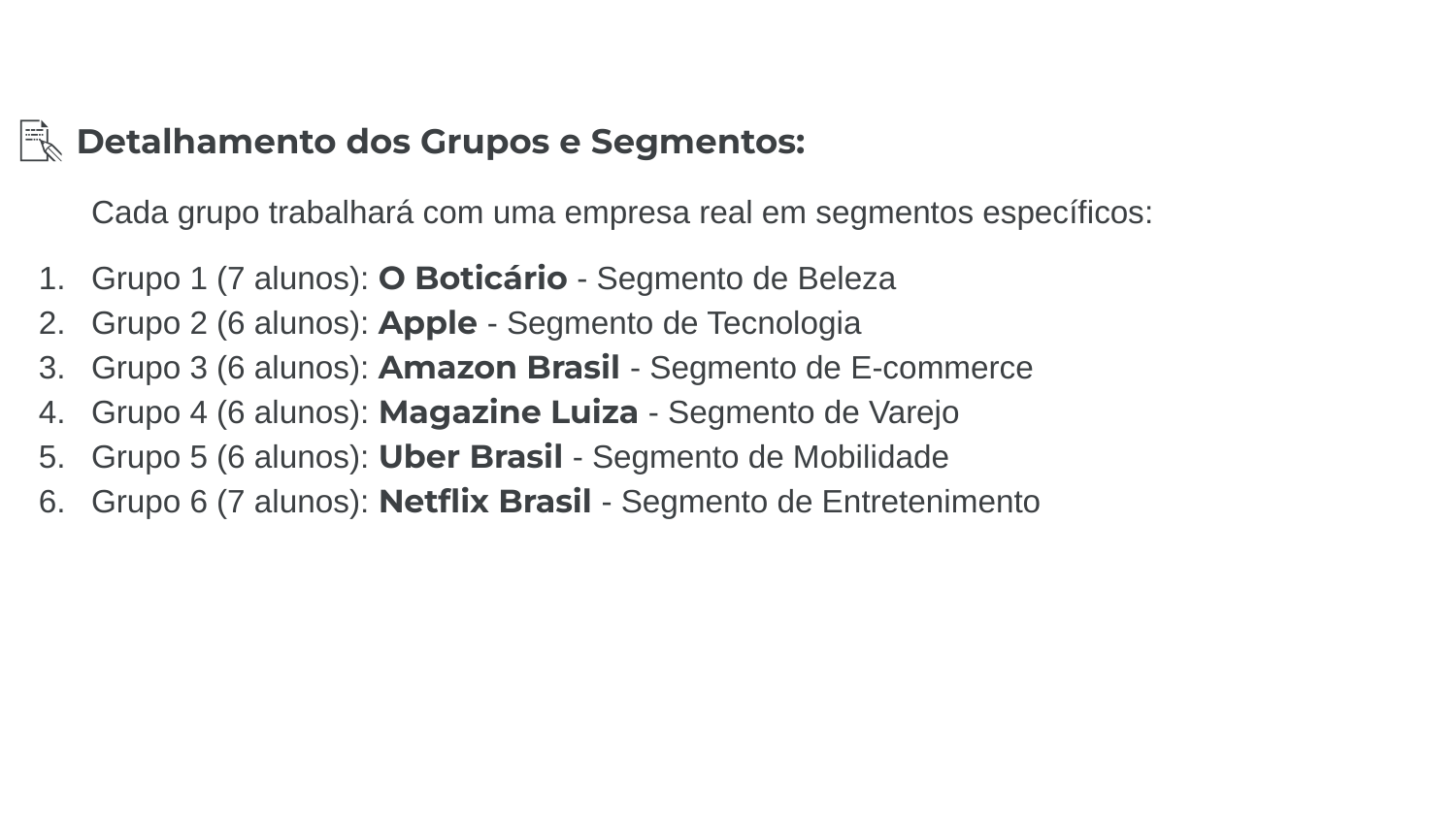

📝 Detalhamento dos Grupos e Segmentos:
Cada grupo trabalhará com uma empresa real em segmentos específicos:
Grupo 1 (7 alunos): O Boticário - Segmento de Beleza
Grupo 2 (6 alunos): Apple - Segmento de Tecnologia
Grupo 3 (6 alunos): Amazon Brasil - Segmento de E-commerce
Grupo 4 (6 alunos): Magazine Luiza - Segmento de Varejo
Grupo 5 (6 alunos): Uber Brasil - Segmento de Mobilidade
Grupo 6 (7 alunos): Netflix Brasil - Segmento de Entretenimento